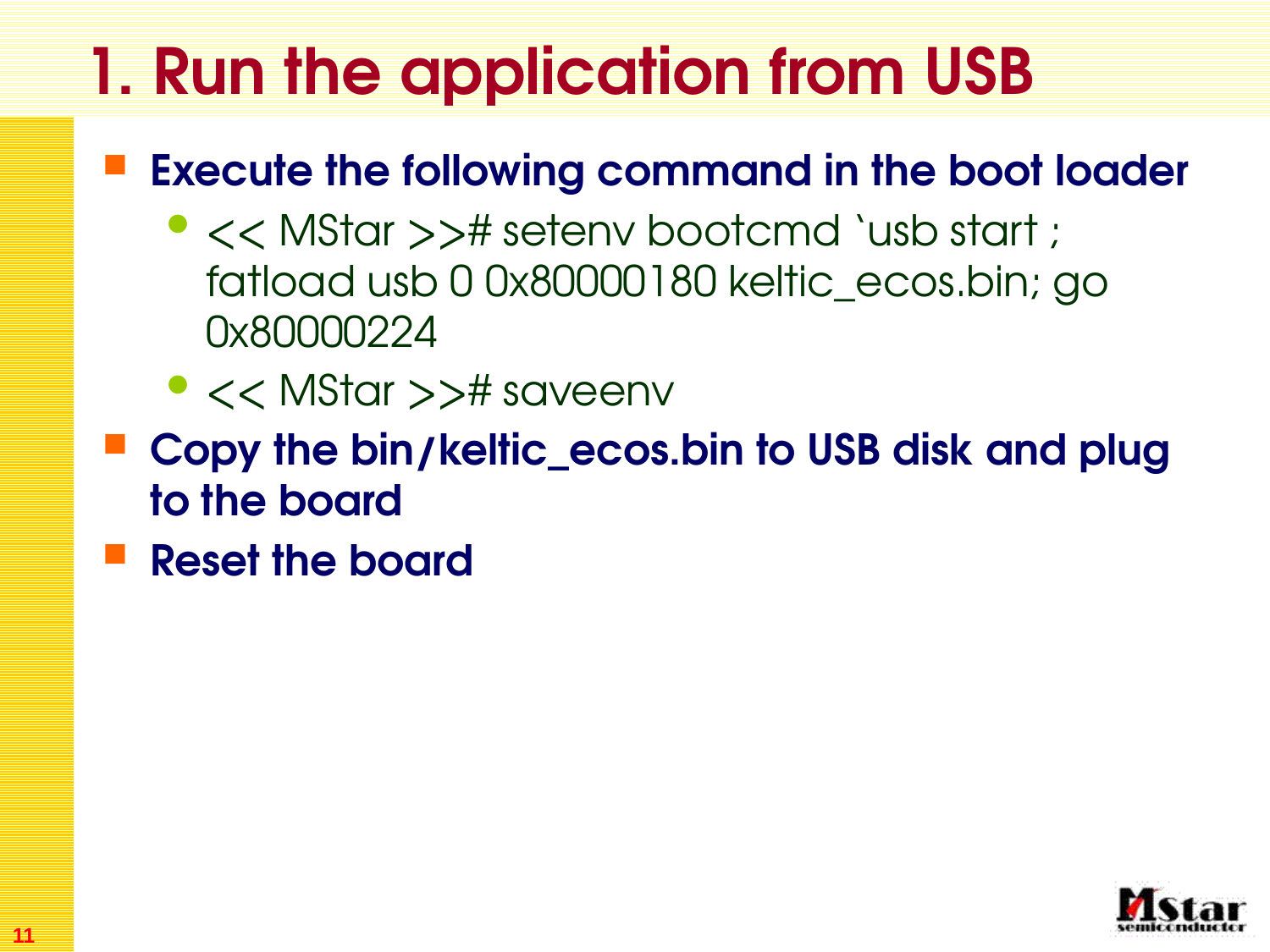

1. Run the application from USB
Execute the following command in the boot loader
<< MStar >># setenv bootcmd ‘usb start ; fatload usb 0 0x80000180 keltic_ecos.bin; go 0x80000224
<< MStar >># saveenv
Copy the bin/keltic_ecos.bin to USB disk and plug to the board
Reset the board
11